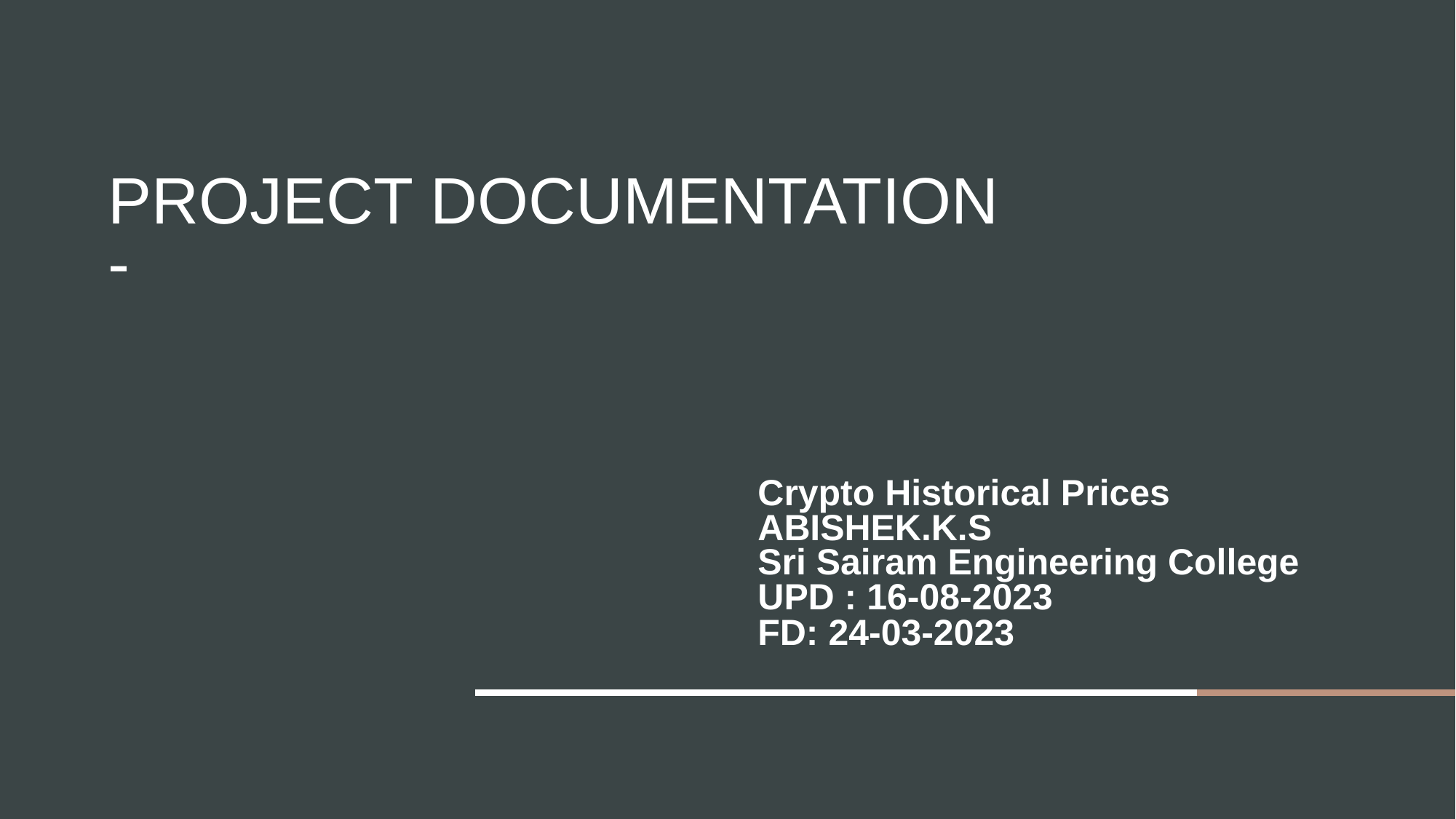

# Project documentation -
Crypto Historical Prices
ABISHEK.K.S
Sri Sairam Engineering College
UPD : 16-08-2023
FD: 24-03-2023